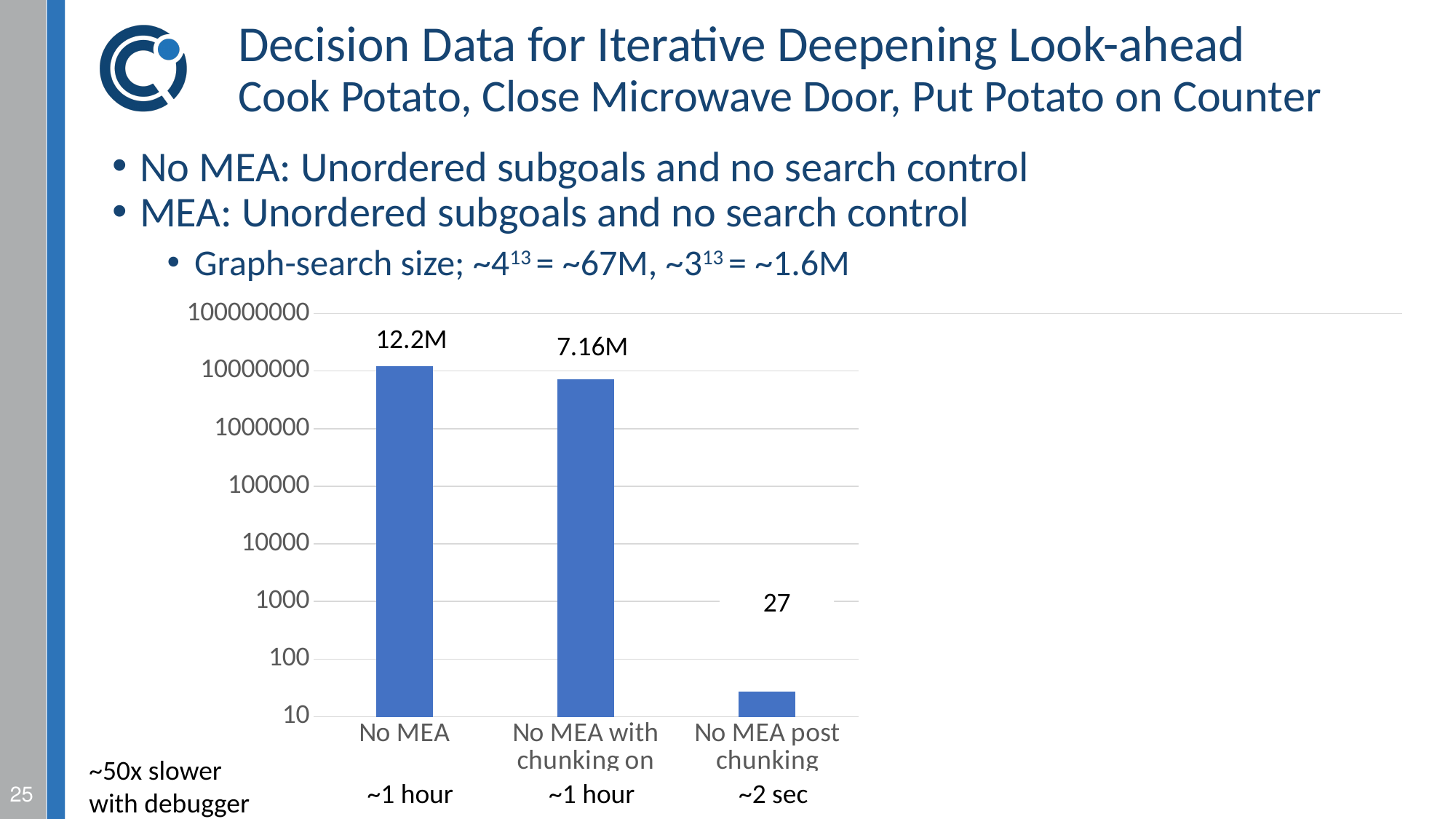

# Decision Data for Iterative Deepening Look-ahead Cook Potato, Close Microwave Door, Put Potato on Counter
No MEA: Unordered subgoals and no search control
MEA: Unordered subgoals and no search control
Graph-search size; ~413 = ~67M, ~313 = ~1.6M

### Chart

| Category |  |
|---|---|
| No MEA | 12233605.0 |
| No MEA with chunking on | 7153963.0 |
| No MEA post chunking | 27.0 |
| MEA | 116733.0 |
| MEA with chunking on | 4505.0 |
| MEA post chunking | 41.0 |
12.2M
7.16M

117K
4.3K
40
27
~50x slower with debugger
~1 hour
~1 hour
~2 sec
~40 sec
~4 sec
~2 sec
25